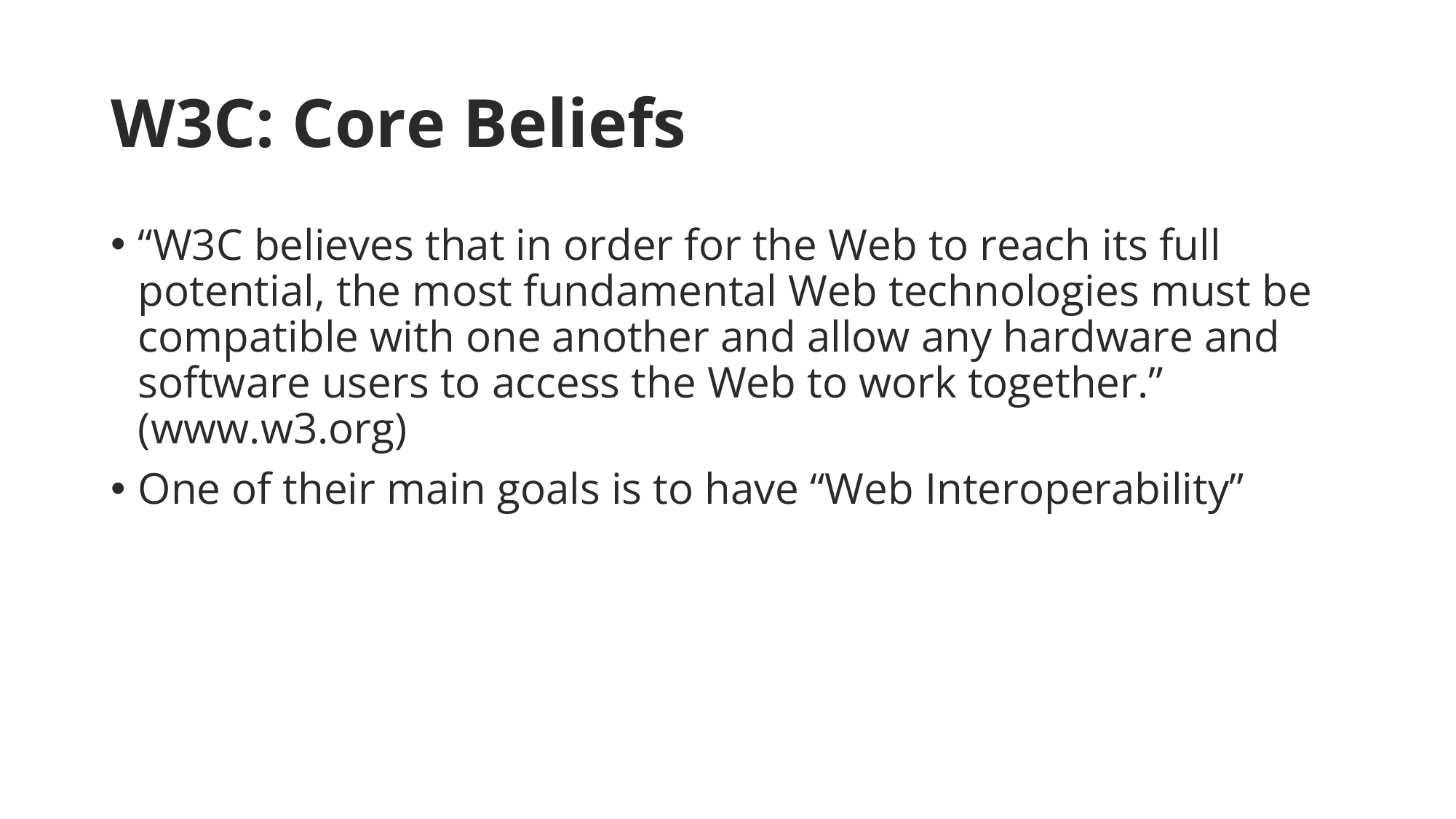

# W3C: Core Beliefs
“W3C believes that in order for the Web to reach its full potential, the most fundamental Web technologies must be compatible with one another and allow any hardware and software users to access the Web to work together.” (www.w3.org)
One of their main goals is to have “Web Interoperability”